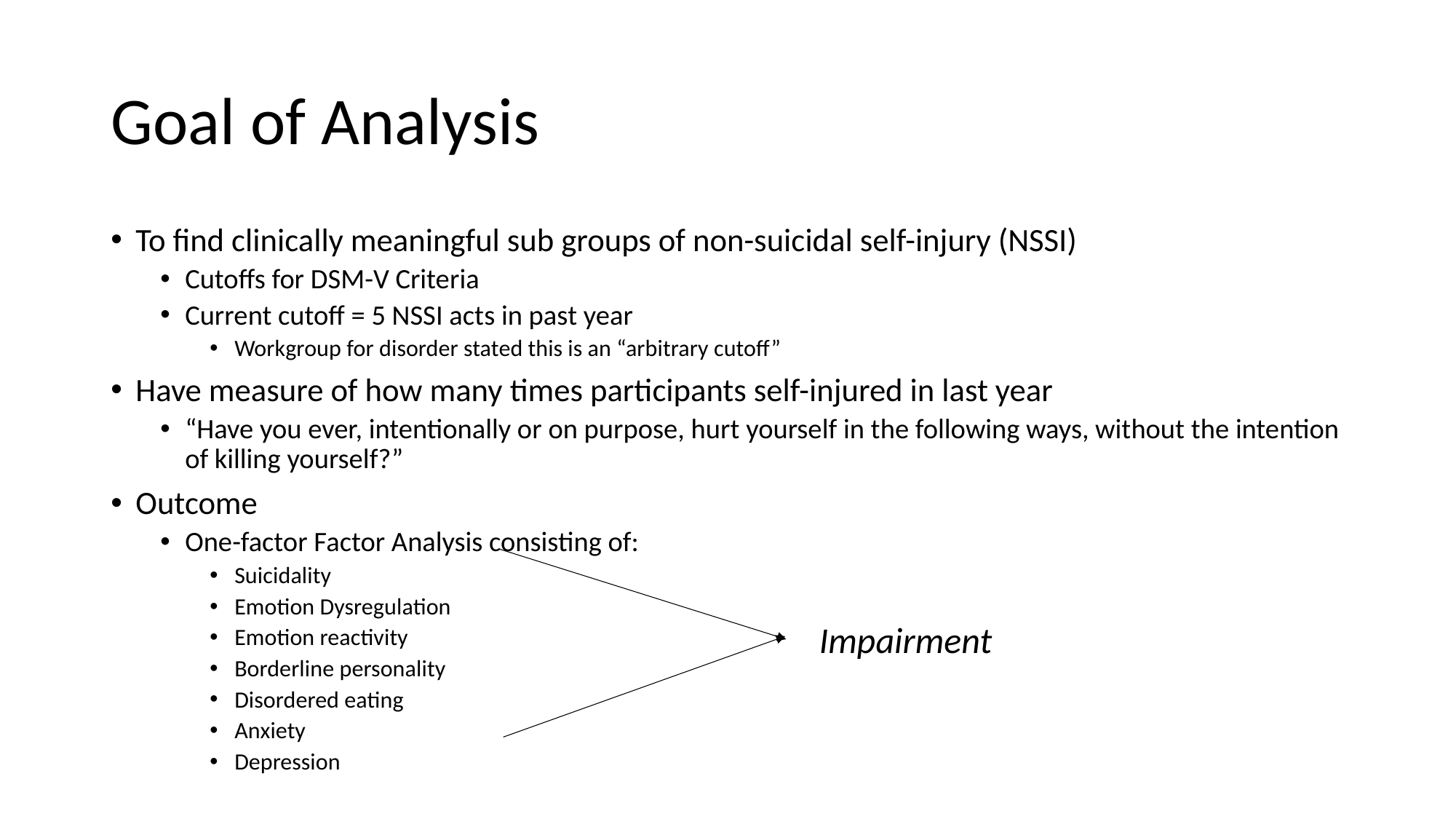

# Goal of Analysis
To find clinically meaningful sub groups of non-suicidal self-injury (NSSI)
Cutoffs for DSM-V Criteria
Current cutoff = 5 NSSI acts in past year
Workgroup for disorder stated this is an “arbitrary cutoff”
Have measure of how many times participants self-injured in last year
“Have you ever, intentionally or on purpose, hurt yourself in the following ways, without the intention of killing yourself?”
Outcome
One-factor Factor Analysis consisting of:
Suicidality
Emotion Dysregulation
Emotion reactivity
Borderline personality
Disordered eating
Anxiety
Depression
Impairment